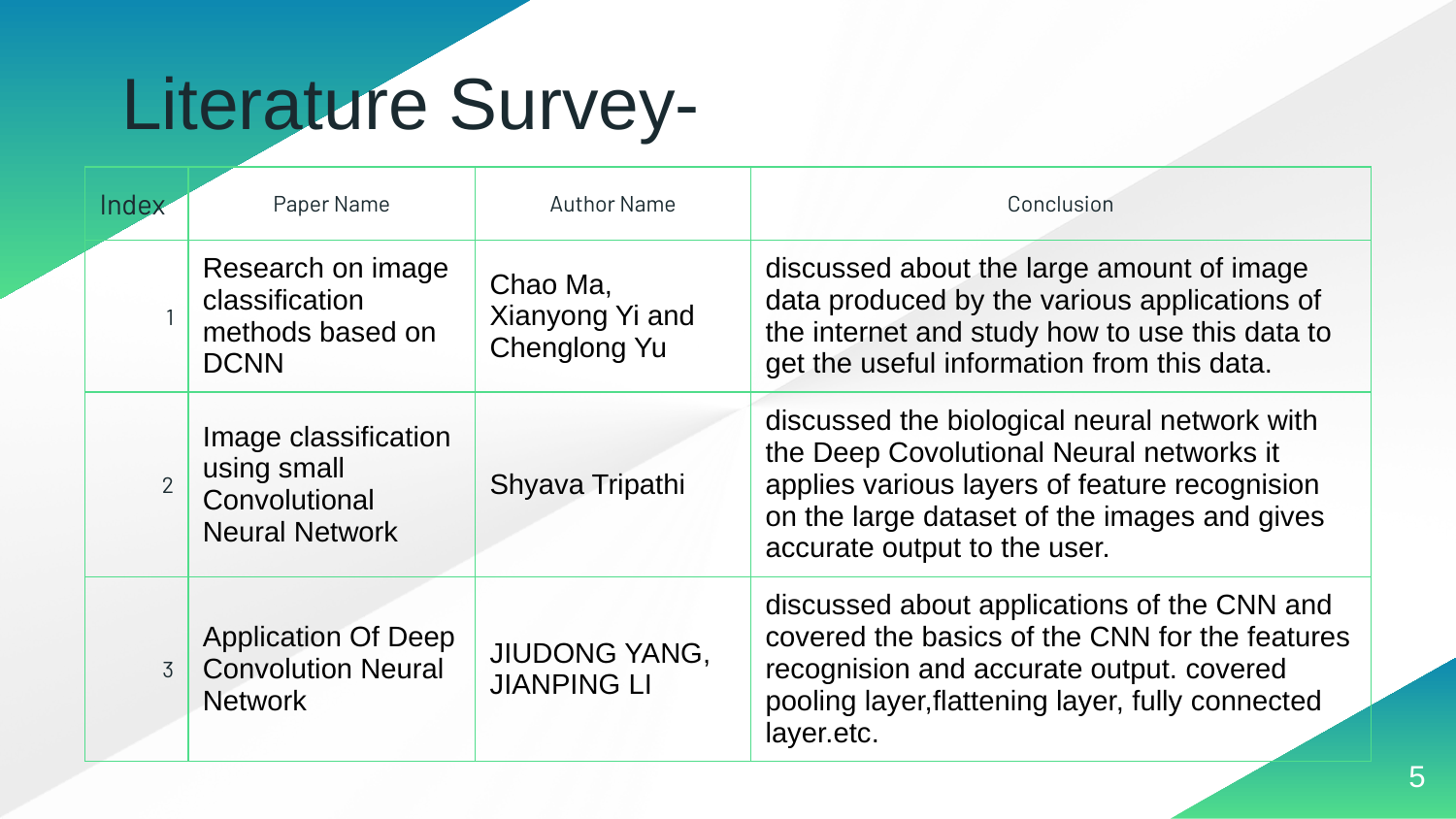

# Literature Survey-
| Index | Paper Name | Author Name | Conclusion |
| --- | --- | --- | --- |
| 1 | Research on image classification methods based on DCNN | Chao Ma, Xianyong Yi and Chenglong Yu | discussed about the large amount of image data produced by the various applications of the internet and study how to use this data to get the useful information from this data. |
| 2 | Image classification using small Convolutional Neural Network | Shyava Tripathi | discussed the biological neural network with the Deep Covolutional Neural networks it applies various layers of feature recognision on the large dataset of the images and gives accurate output to the user. |
| 3 | Application Of Deep Convolution Neural Network | JIUDONG YANG, JIANPING LI | discussed about applications of the CNN and covered the basics of the CNN for the features recognision and accurate output. covered pooling layer,flattening layer, fully connected layer.etc. |
5